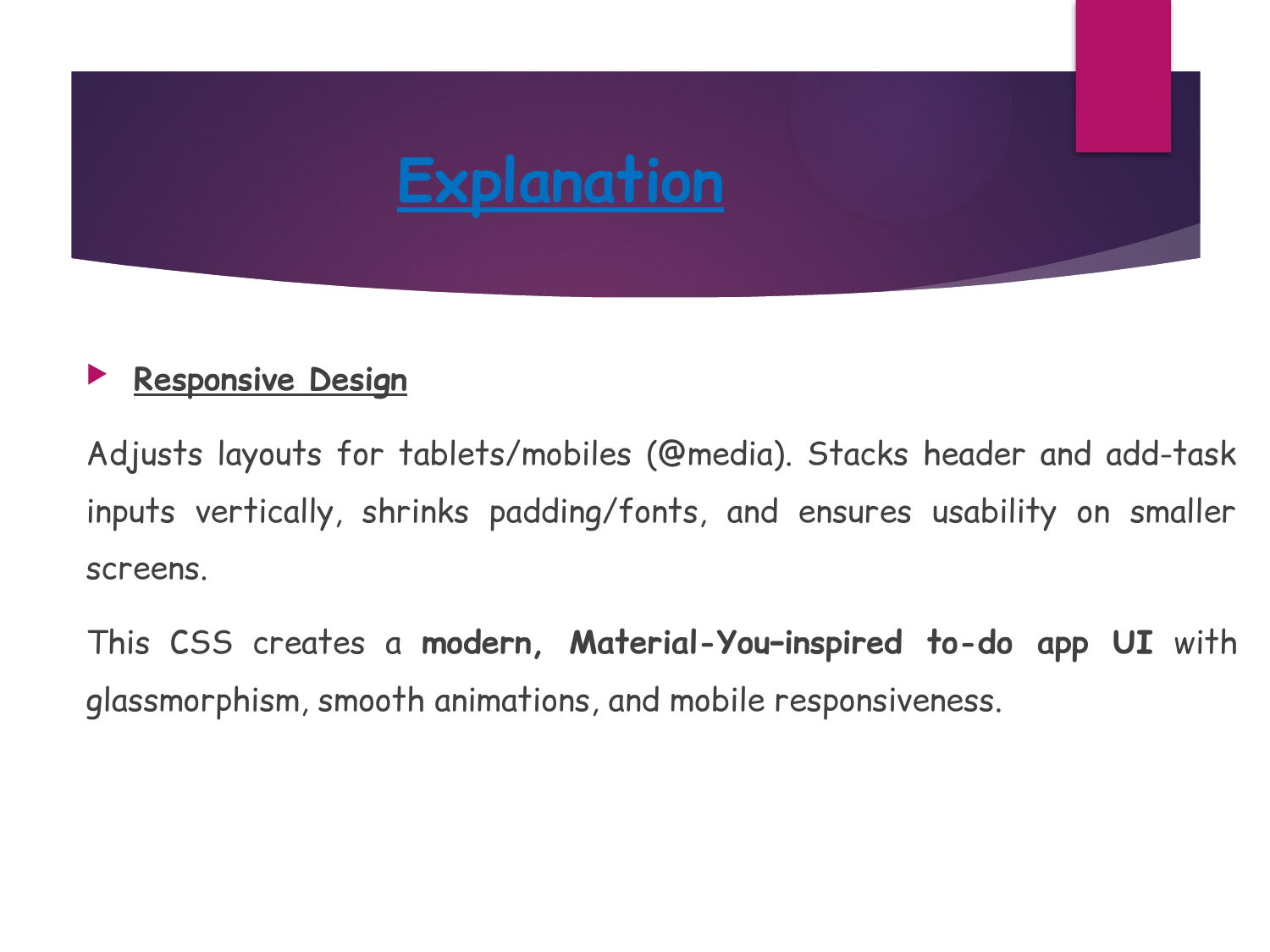

# Explanation
Responsive Design
Adjusts layouts for tablets/mobiles (@media). Stacks header and add-task inputs vertically, shrinks padding/fonts, and ensures usability on smaller screens.
This CSS creates a modern, Material-You–inspired to-do app UI with glassmorphism, smooth animations, and mobile responsiveness.